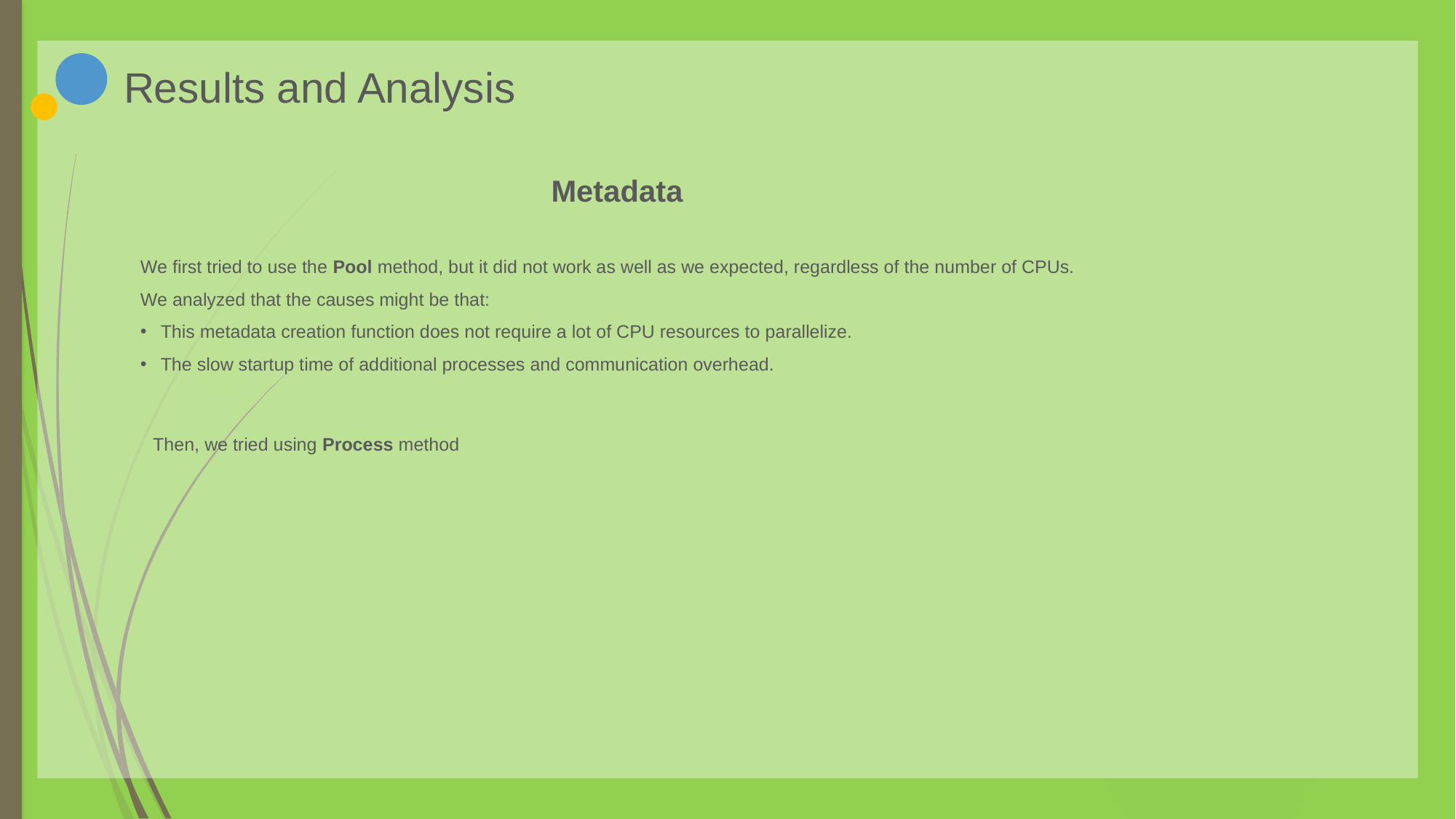

Results and Analysis
Metadata
We first tried to use the Pool method, but it did not work as well as we expected, regardless of the number of CPUs.
We analyzed that the causes might be that:
This metadata creation function does not require a lot of CPU resources to parallelize.
The slow startup time of additional processes and communication overhead.
Then, we tried using Process method